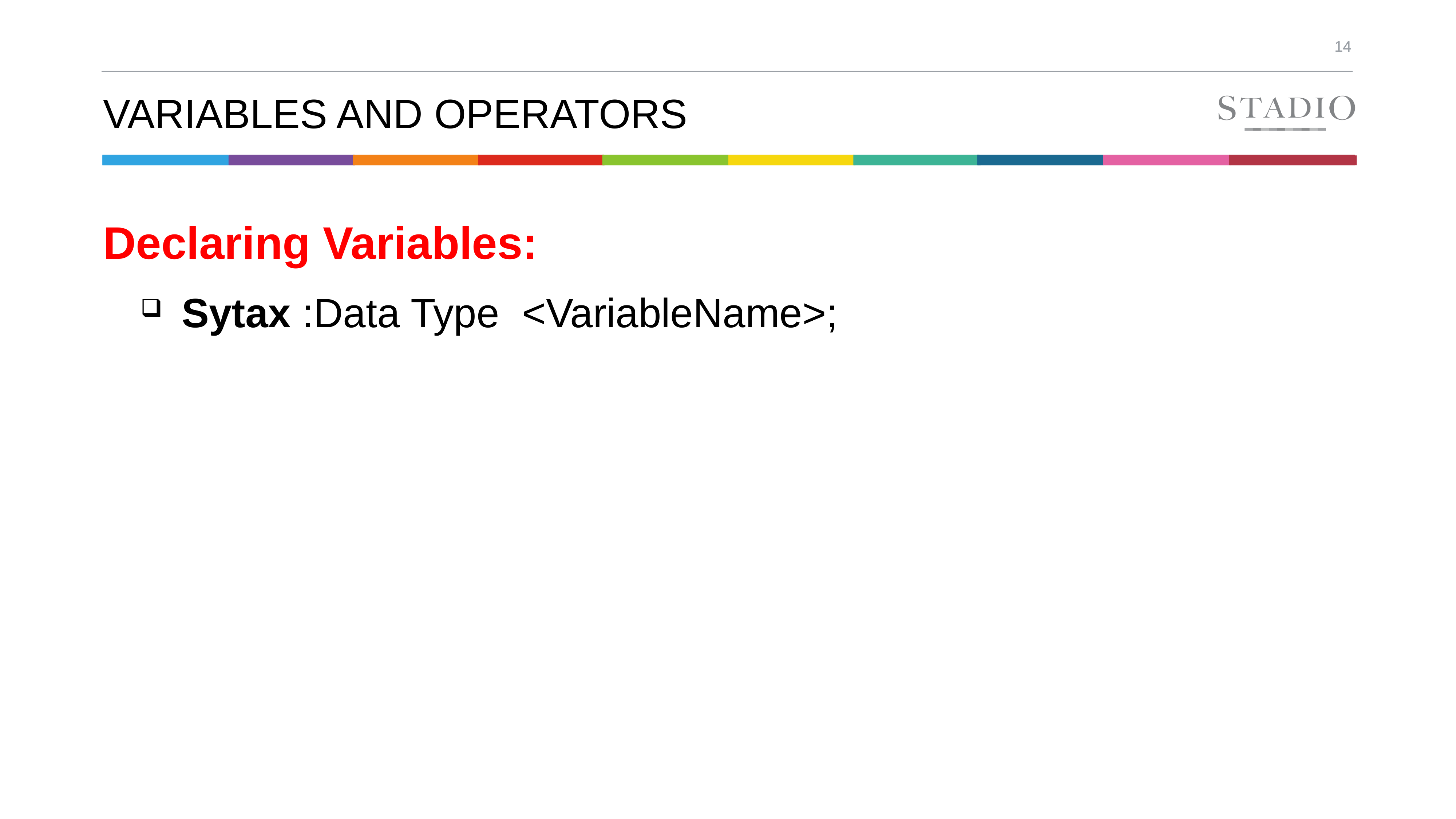

# Variables and Operators

Declaring Variables:
Sytax :Data Type  <VariableName>;